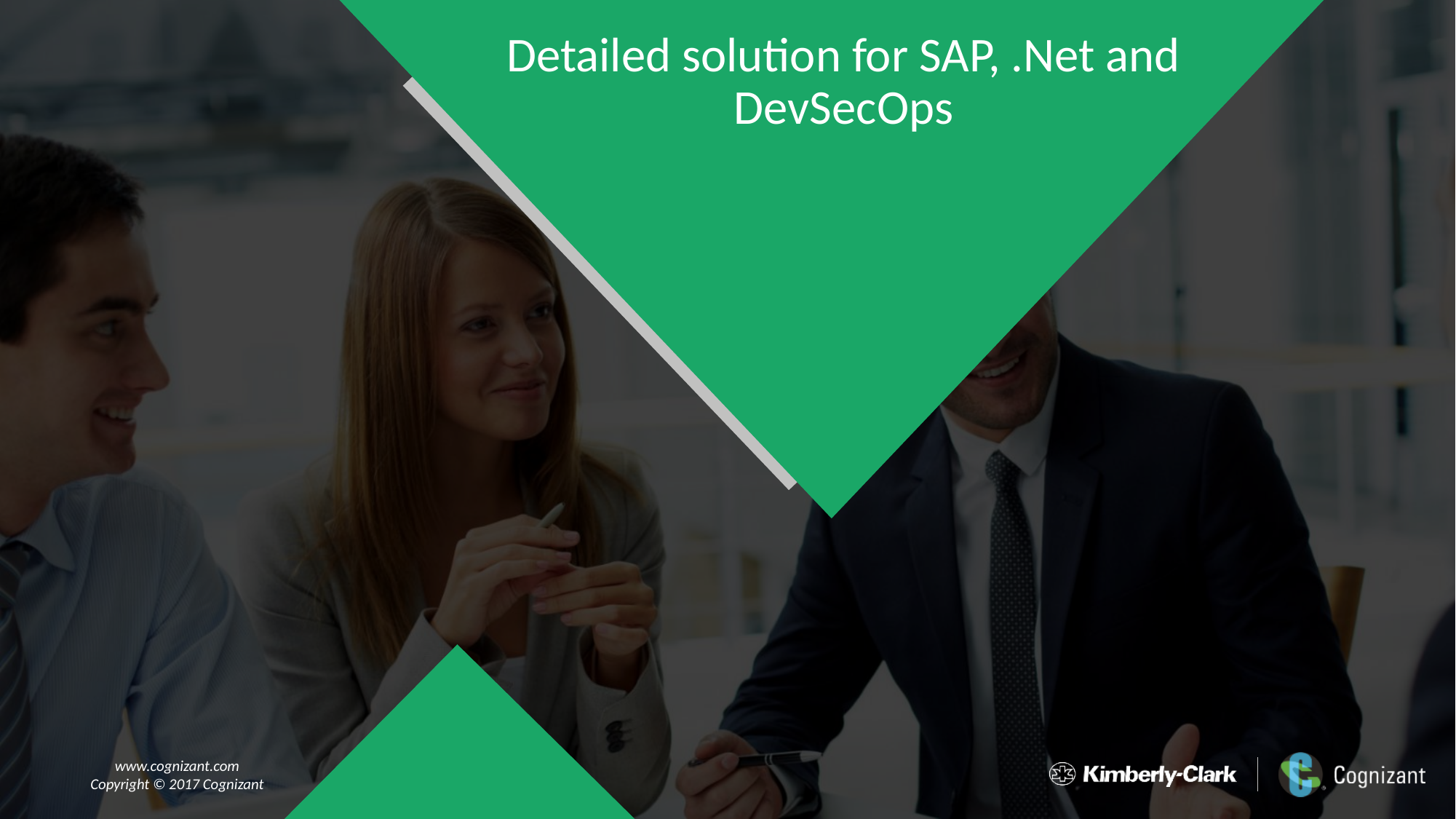

# Detailed solution for SAP, .Net and DevSecOps